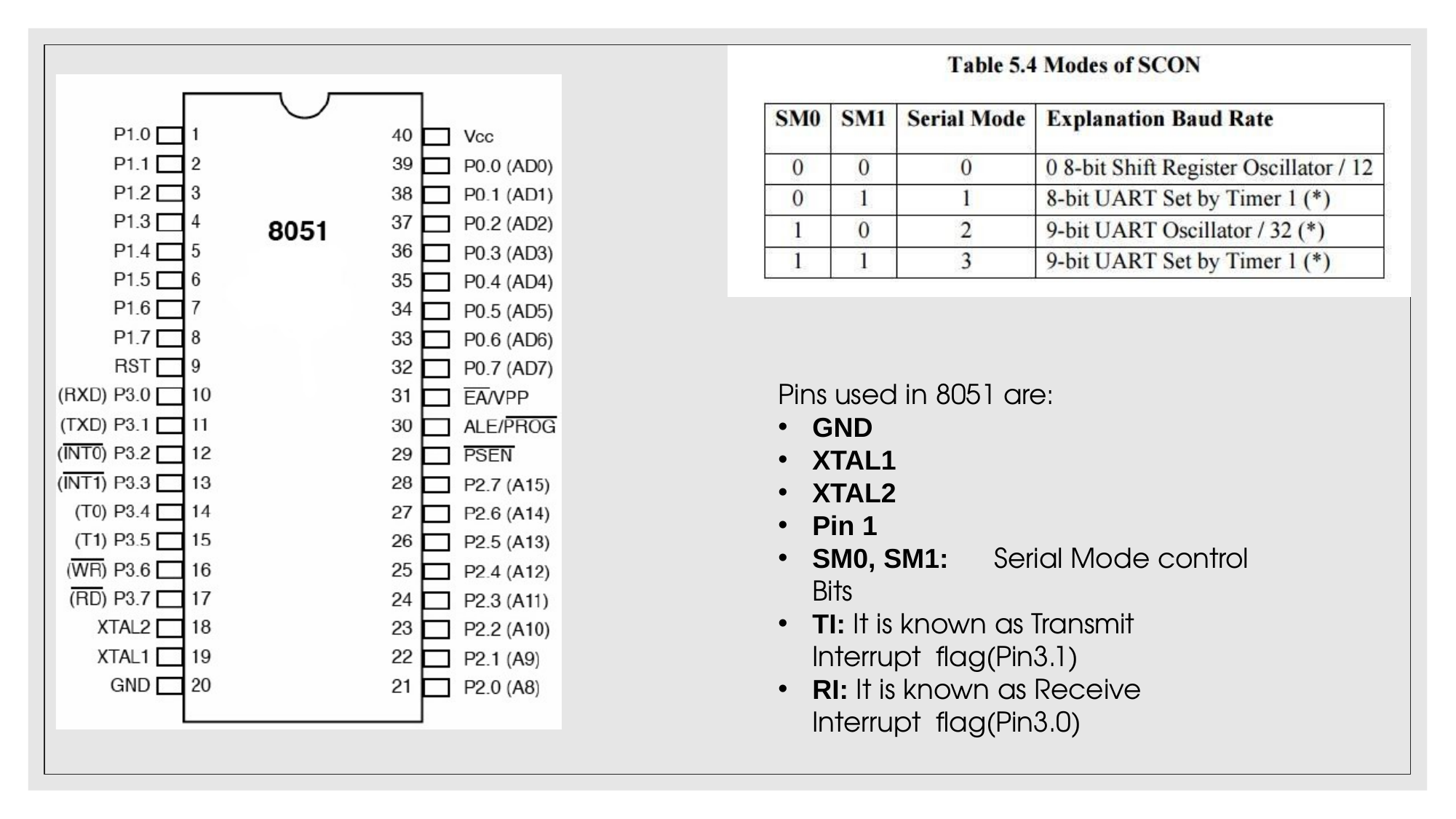

Pins used in 8051 are:
GND
XTAL1
XTAL2
Pin 1
SM0, SM1:	Serial Mode control Bits
TI: It is known as Transmit Interrupt  flag(Pin3.1)
RI: It is known as Receive Interrupt  flag(Pin3.0)